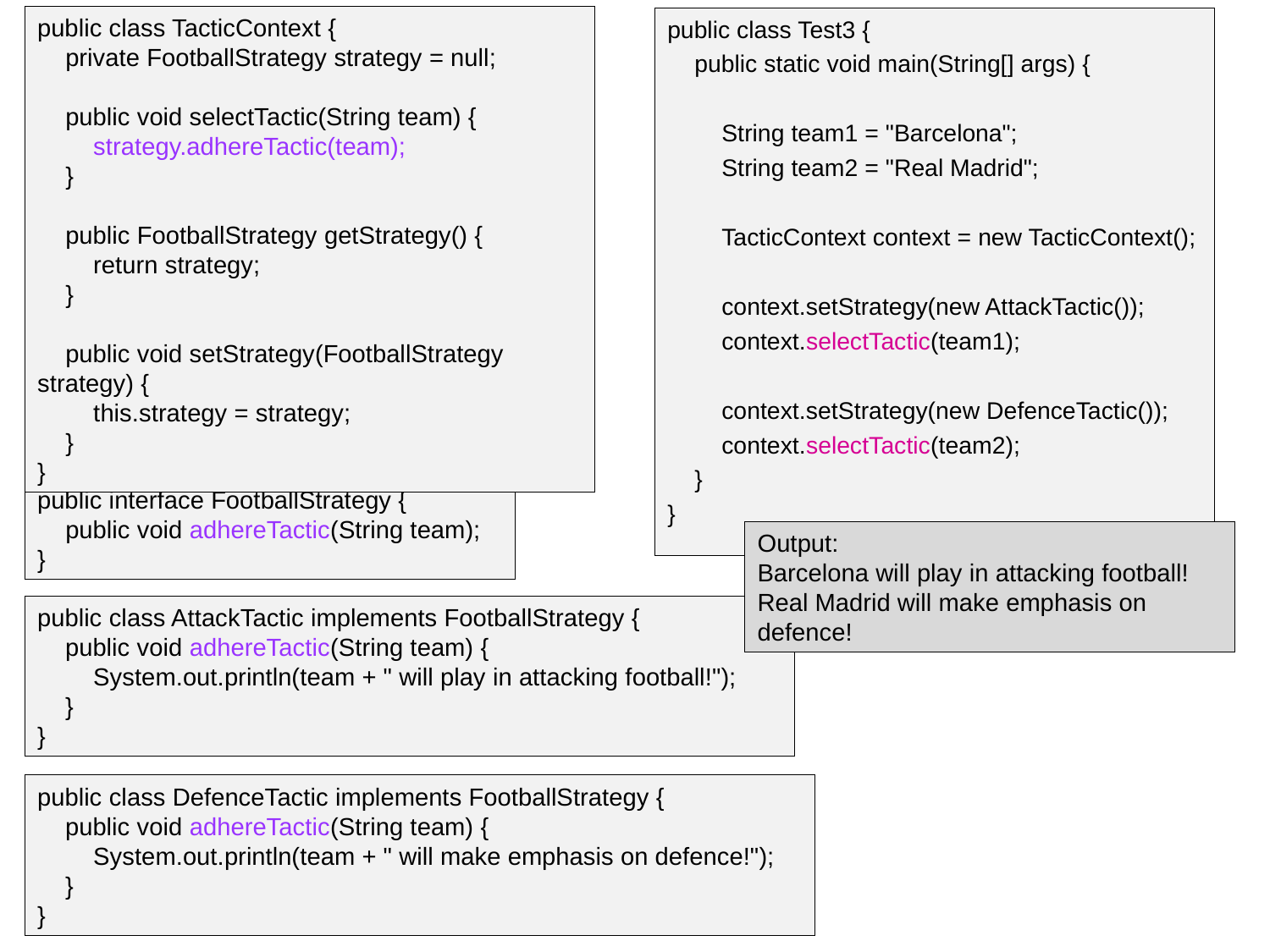

public class TacticContext {
    private FootballStrategy strategy = null;

    public void selectTactic(String team) {
        strategy.adhereTactic(team);
    }

    public FootballStrategy getStrategy() {
        return strategy;
    }

    public void setStrategy(FootballStrategy strategy) {
        this.strategy = strategy;
    }
}
public class Test3 {
    public static void main(String[] args) {

        String team1 = "Barcelona";
        String team2 = "Real Madrid";

        TacticContext context = new TacticContext();

        context.setStrategy(new AttackTactic());
        context.selectTactic(team1);

        context.setStrategy(new DefenceTactic());
        context.selectTactic(team2);
    }
}
public interface FootballStrategy {
    public void adhereTactic(String team);
}
Output:
Barcelona will play in attacking football!
Real Madrid will make emphasis on defence!
public class AttackTactic implements FootballStrategy {
    public void adhereTactic(String team) {
        System.out.println(team + " will play in attacking football!");
    }
}
public class DefenceTactic implements FootballStrategy {
    public void adhereTactic(String team) {
        System.out.println(team + " will make emphasis on defence!");
    }
}